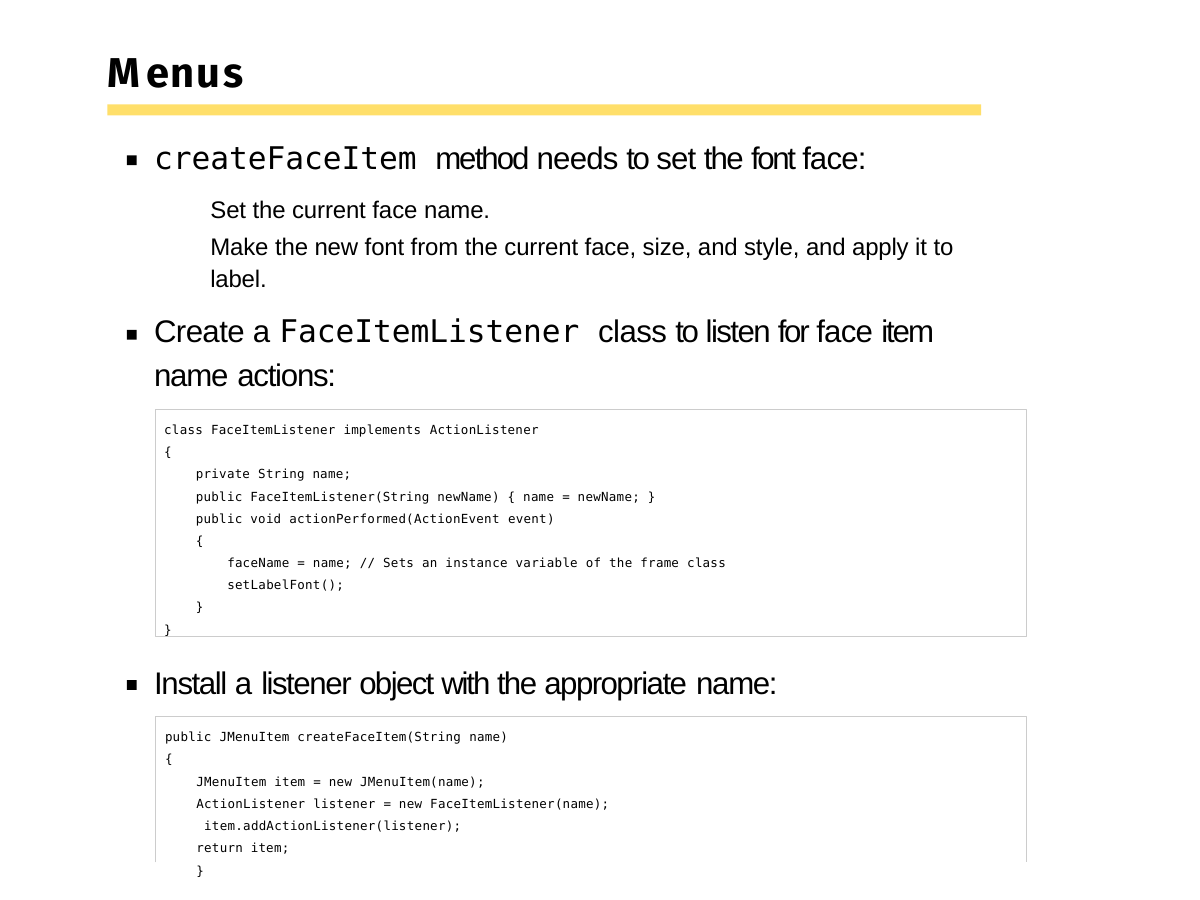

# Menus
createFaceItem method needs to set the font face:
Set the current face name.
Make the new font from the current face, size, and style, and apply it to  label.
Create a FaceItemListener class to listen for face item  name actions:

class FaceItemListener implements ActionListener
{
private String name;
public FaceItemListener(String newName) { name = newName; }  public void actionPerformed(ActionEvent event)
{
faceName = name; // Sets an instance variable of the frame class  setLabelFont();
}
}
Install a listener object with the appropriate name:

public JMenuItem createFaceItem(String name)
{
JMenuItem item = new JMenuItem(name);
ActionListener listener = new FaceItemListener(name);  item.addActionListener(listener);
return item;
}